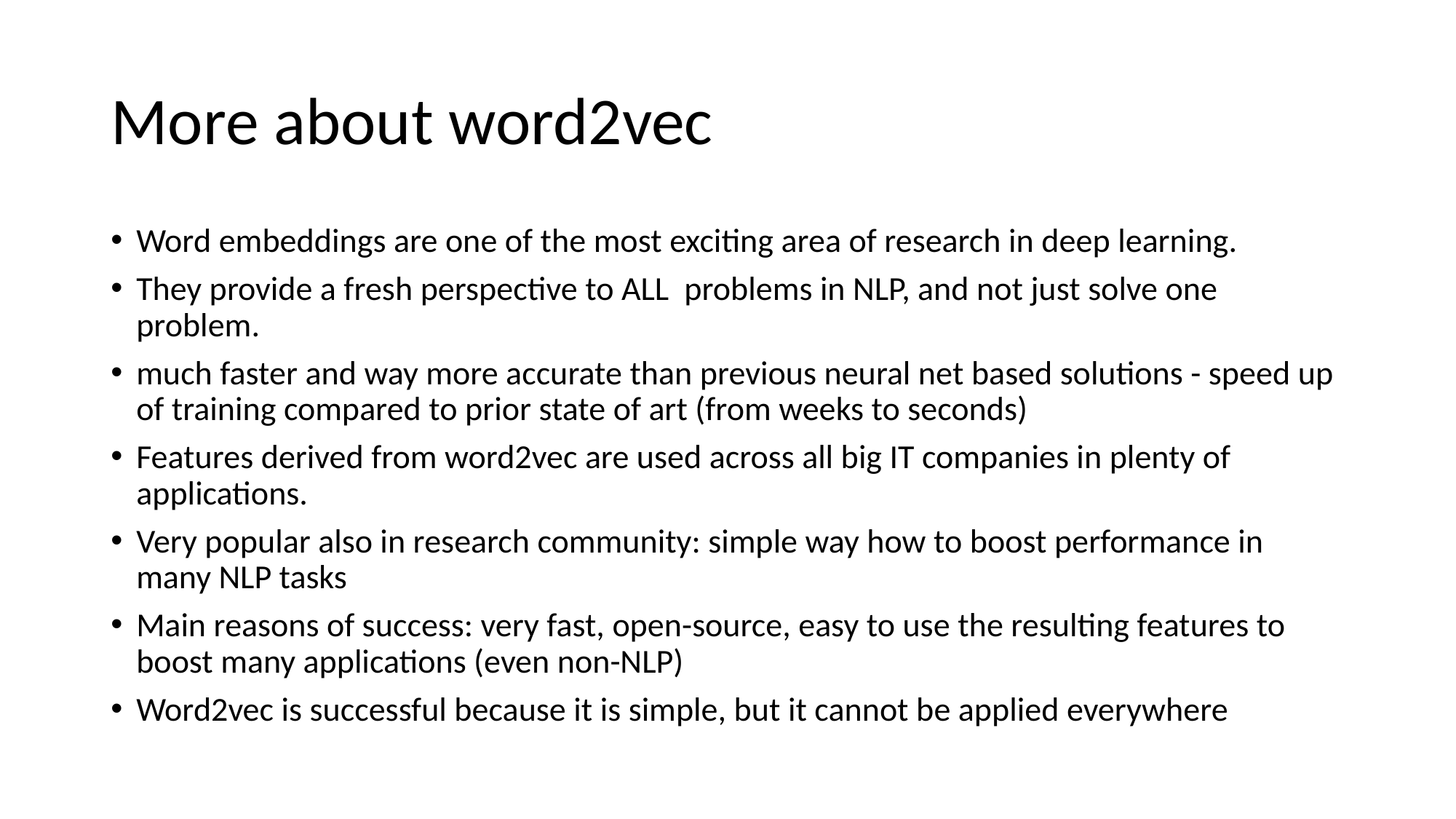

# More about word2vec
Word embeddings are one of the most exciting area of research in deep learning.
They provide a fresh perspective to ALL  problems in NLP, and not just solve one problem.
much faster and way more accurate than previous neural net based solutions - speed up of training compared to prior state of art (from weeks to seconds)
Features derived from word2vec are used across all big IT companies in plenty of applications.
Very popular also in research community: simple way how to boost performance in many NLP tasks
Main reasons of success: very fast, open-source, easy to use the resulting features to boost many applications (even non-NLP)
Word2vec is successful because it is simple, but it cannot be applied everywhere